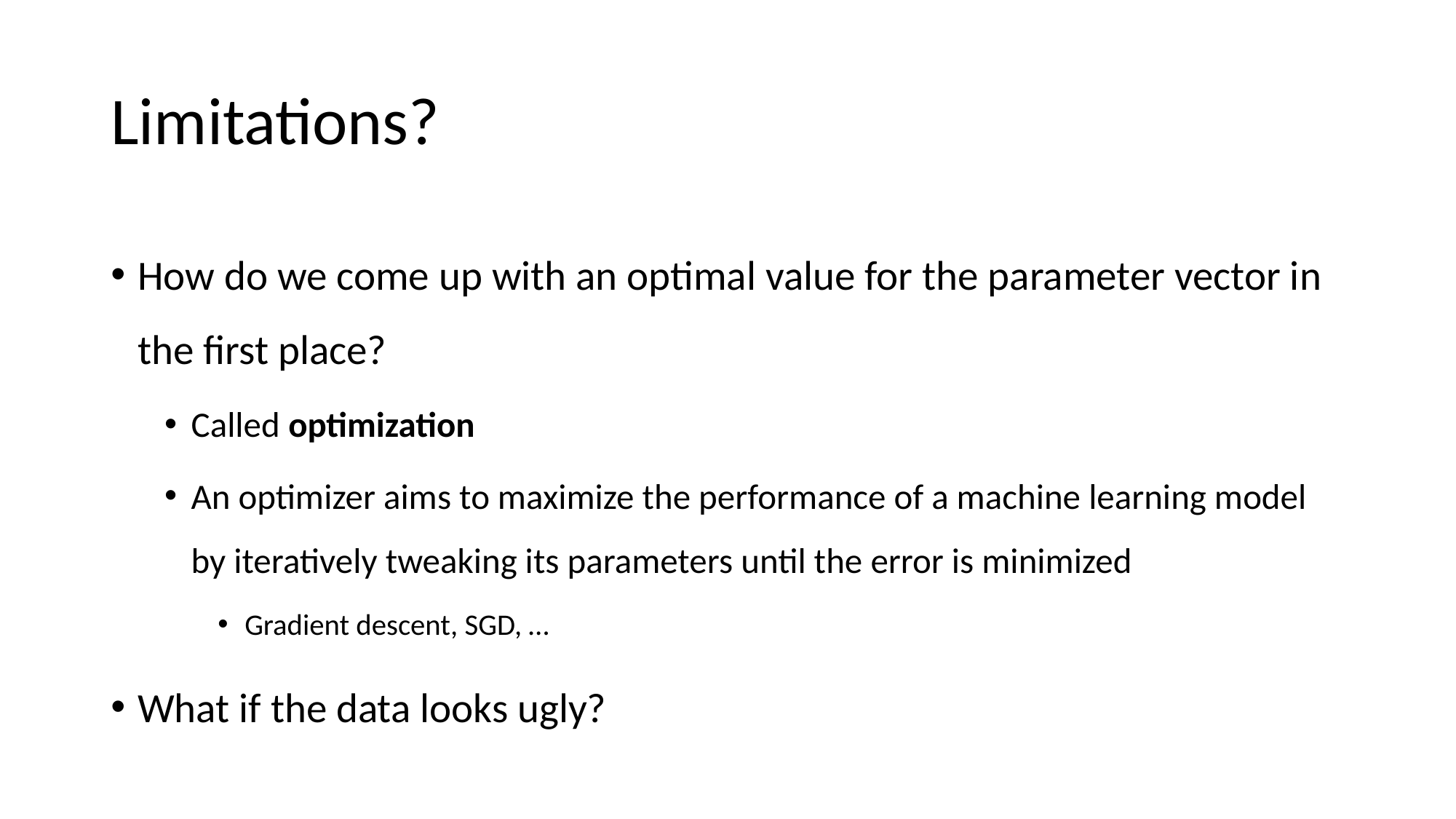

# Limitations?
How do we come up with an optimal value for the parameter vector in the first place?
Called optimization
An optimizer aims to maximize the performance of a machine learning model by iteratively tweaking its parameters until the error is minimized
Gradient descent, SGD, …
What if the data looks ugly?